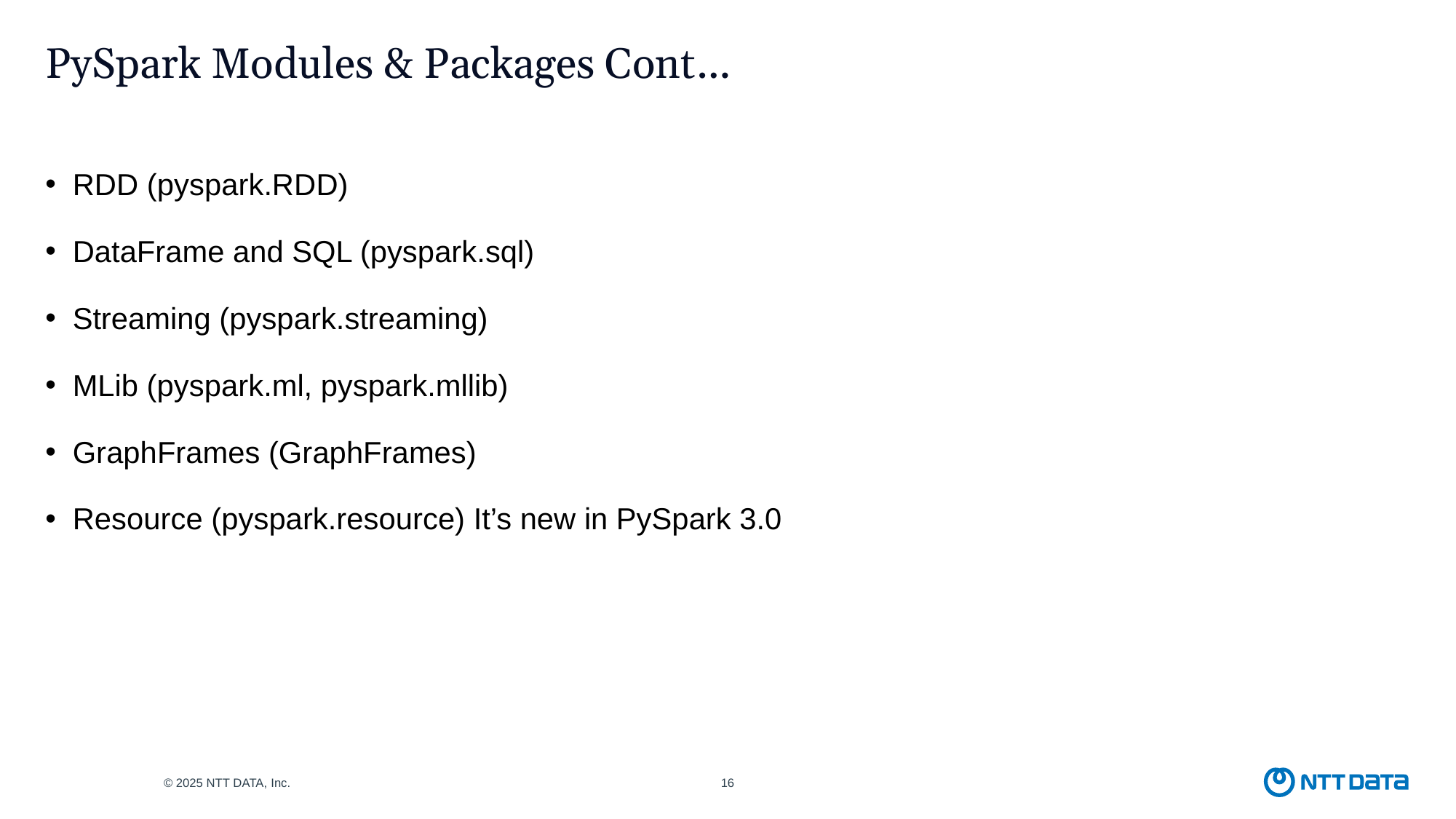

# PySpark Modules & Packages Cont…
RDD (pyspark.RDD)
DataFrame and SQL (pyspark.sql)
Streaming (pyspark.streaming)
MLib (pyspark.ml, pyspark.mllib)
GraphFrames (GraphFrames)
Resource (pyspark.resource) It’s new in PySpark 3.0

© 2025 NTT DATA, Inc.
16